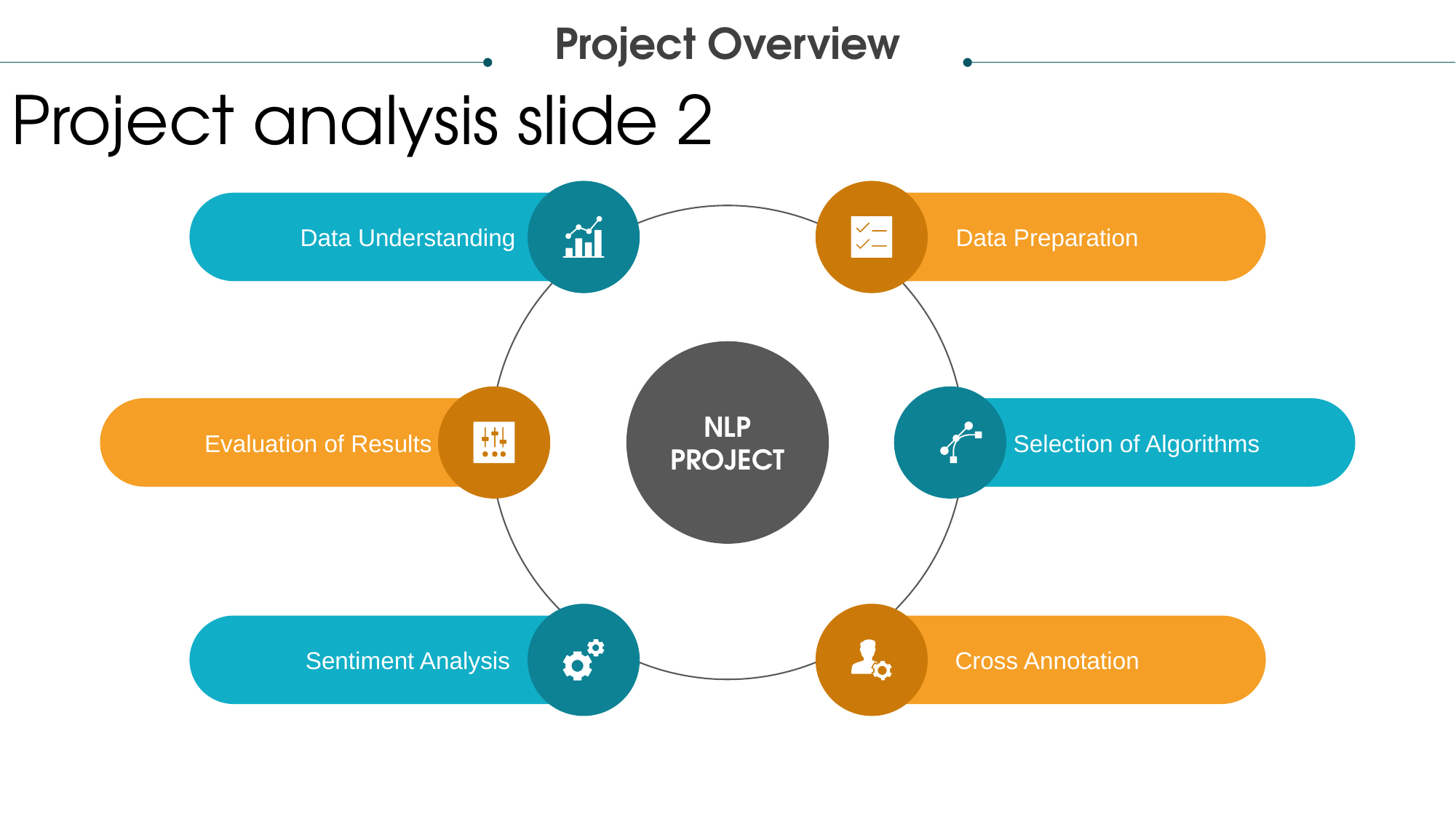

Project Overview
Project analysis slide 2

Data Understanding
Data Preparation

NLP PROJECT

Evaluation of Results
Selection of Algorithms

Sentiment Analysis
Cross Annotation